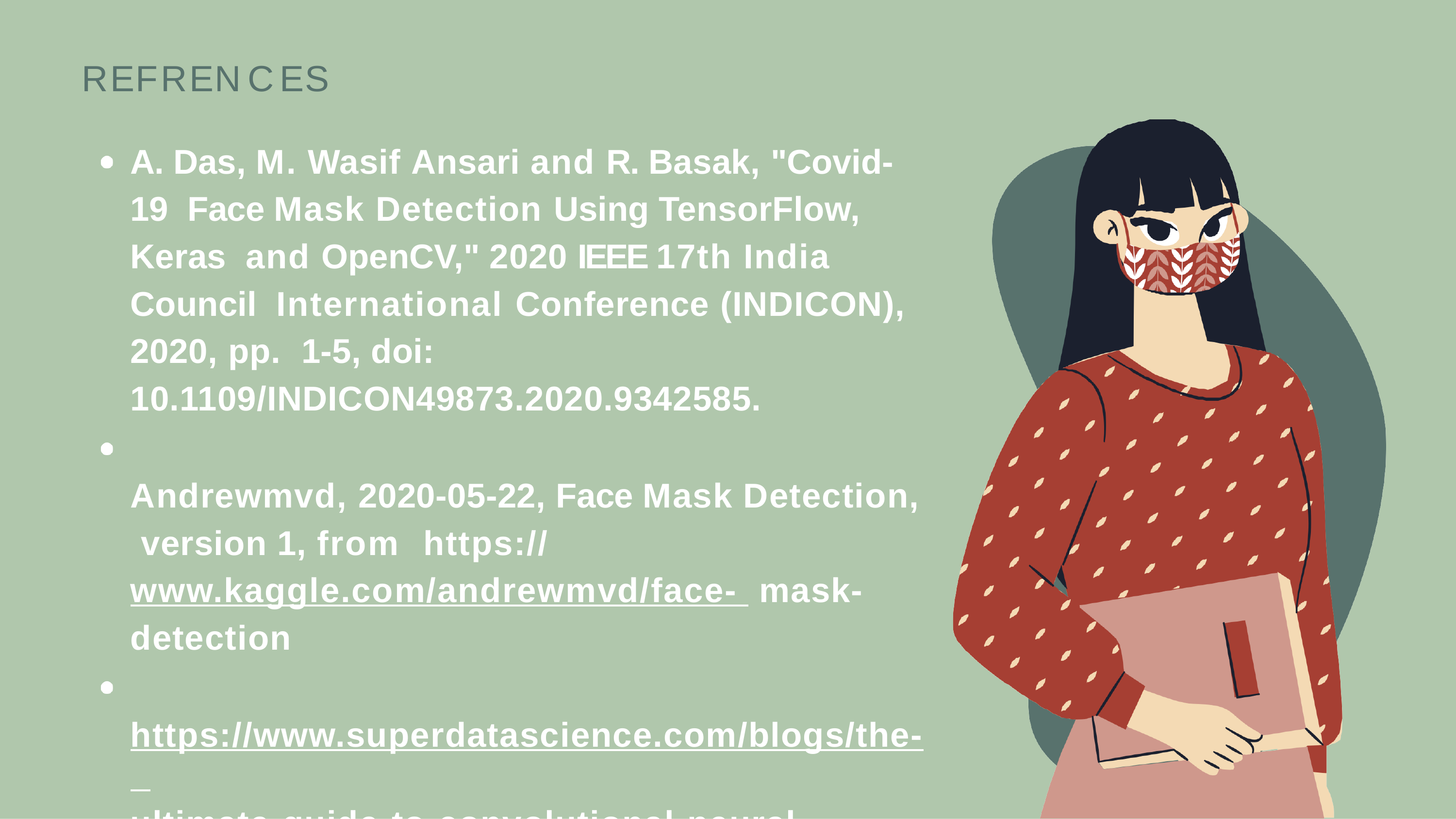

# REFRENCES

A. Das, M. Wasif Ansari and R. Basak, "Covid-19  Face Mask Detection Using TensorFlow, Keras  and OpenCV," 2020 IEEE 17th India Council  International Conference (INDICON), 2020, pp.  1-5, doi: 10.1109/INDICON49873.2020.9342585.

Andrewmvd, 2020-05-22, Face Mask Detection,  version 1, from  https://www.kaggle.com/andrewmvd/face-  mask-detection

https://www.superdatascience.com/blogs/the-  ultimate-guide-to-convolutional-neural-  networks-cnn